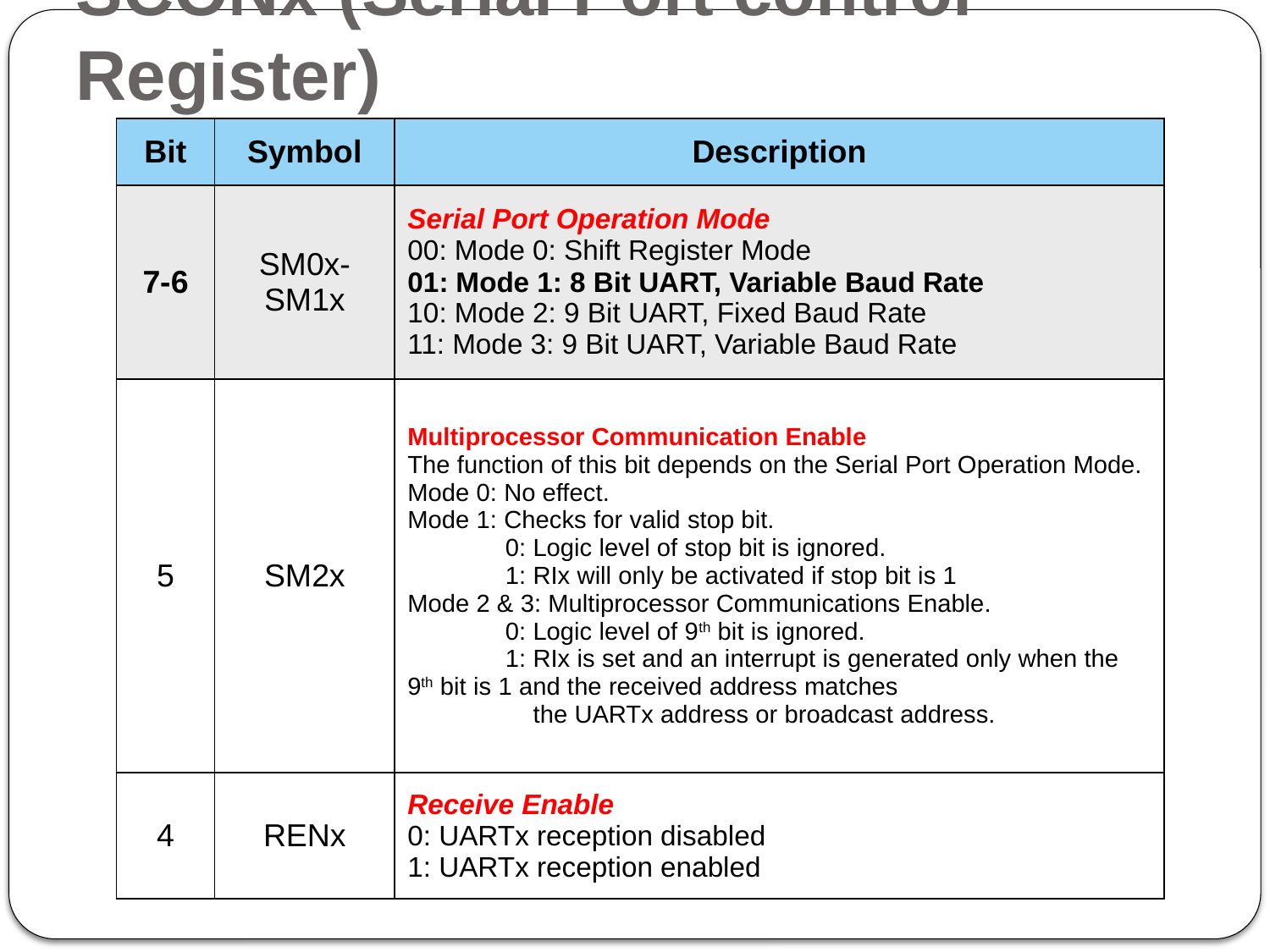

# SCONx (Serial Port control Register)
| Bit | Symbol | Description |
| --- | --- | --- |
| 7-6 | SM0x-SM1x | Serial Port Operation Mode 00: Mode 0: Shift Register Mode 01: Mode 1: 8 Bit UART, Variable Baud Rate 10: Mode 2: 9 Bit UART, Fixed Baud Rate 11: Mode 3: 9 Bit UART, Variable Baud Rate |
| 5 | SM2x | Multiprocessor Communication Enable The function of this bit depends on the Serial Port Operation Mode. Mode 0: No effect. Mode 1: Checks for valid stop bit. 0: Logic level of stop bit is ignored. 1: RIx will only be activated if stop bit is 1 Mode 2 & 3: Multiprocessor Communications Enable. 0: Logic level of 9th bit is ignored. 1: RIx is set and an interrupt is generated only when the 9th bit is 1 and the received address matches the UARTx address or broadcast address. |
| 4 | RENx | Receive Enable 0: UARTx reception disabled 1: UARTx reception enabled |